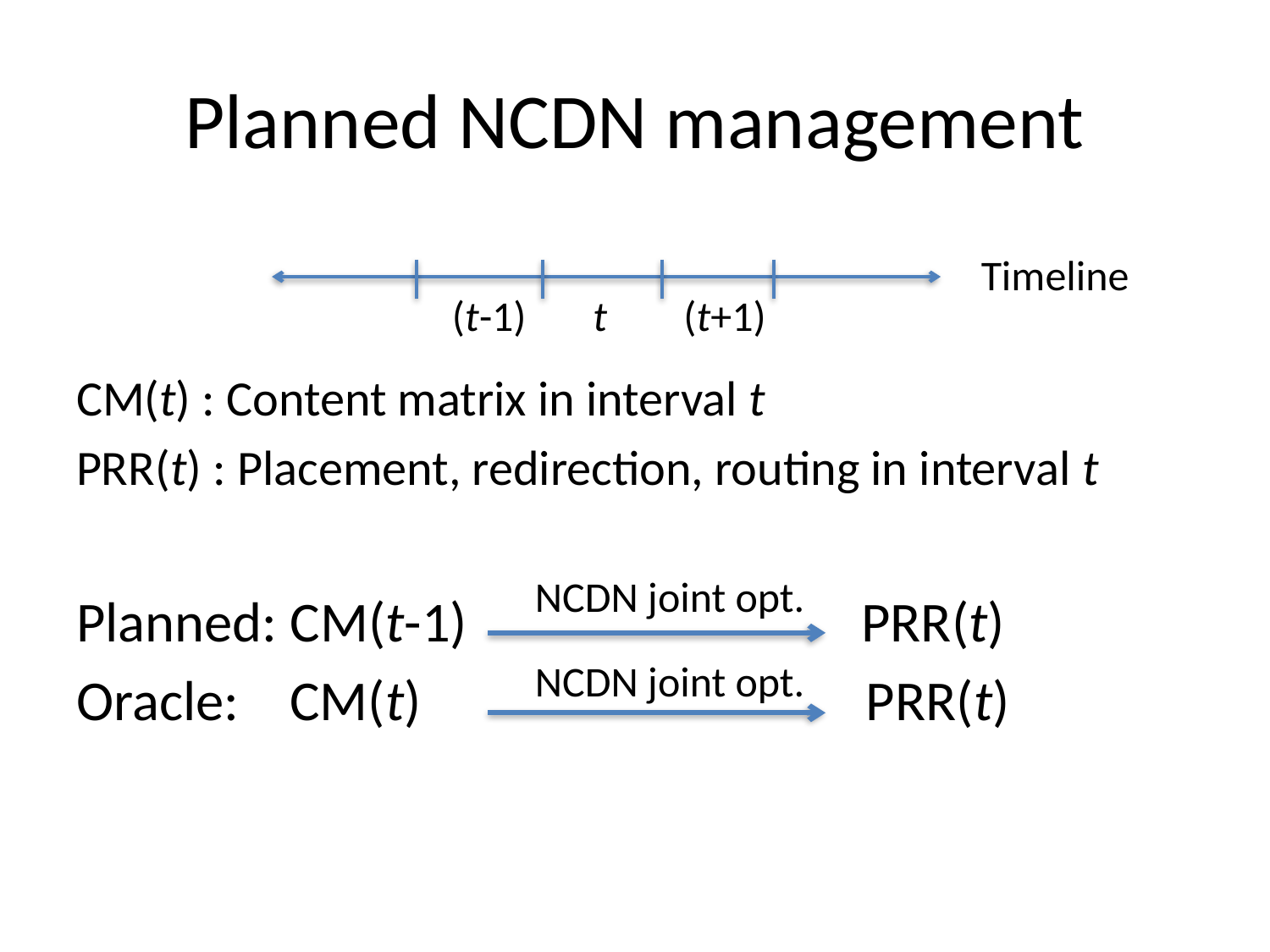

# Planned NCDN management

CM(t) : Content matrix in interval t
PRR(t) : Placement, redirection, routing in interval t

Planned: CM(t-1)                               PRR(t)
Oracle:    CM(t)                                   PRR(t)

Timeline
(t-1)       t        (t+1)
NCDN joint opt.
NCDN joint opt.